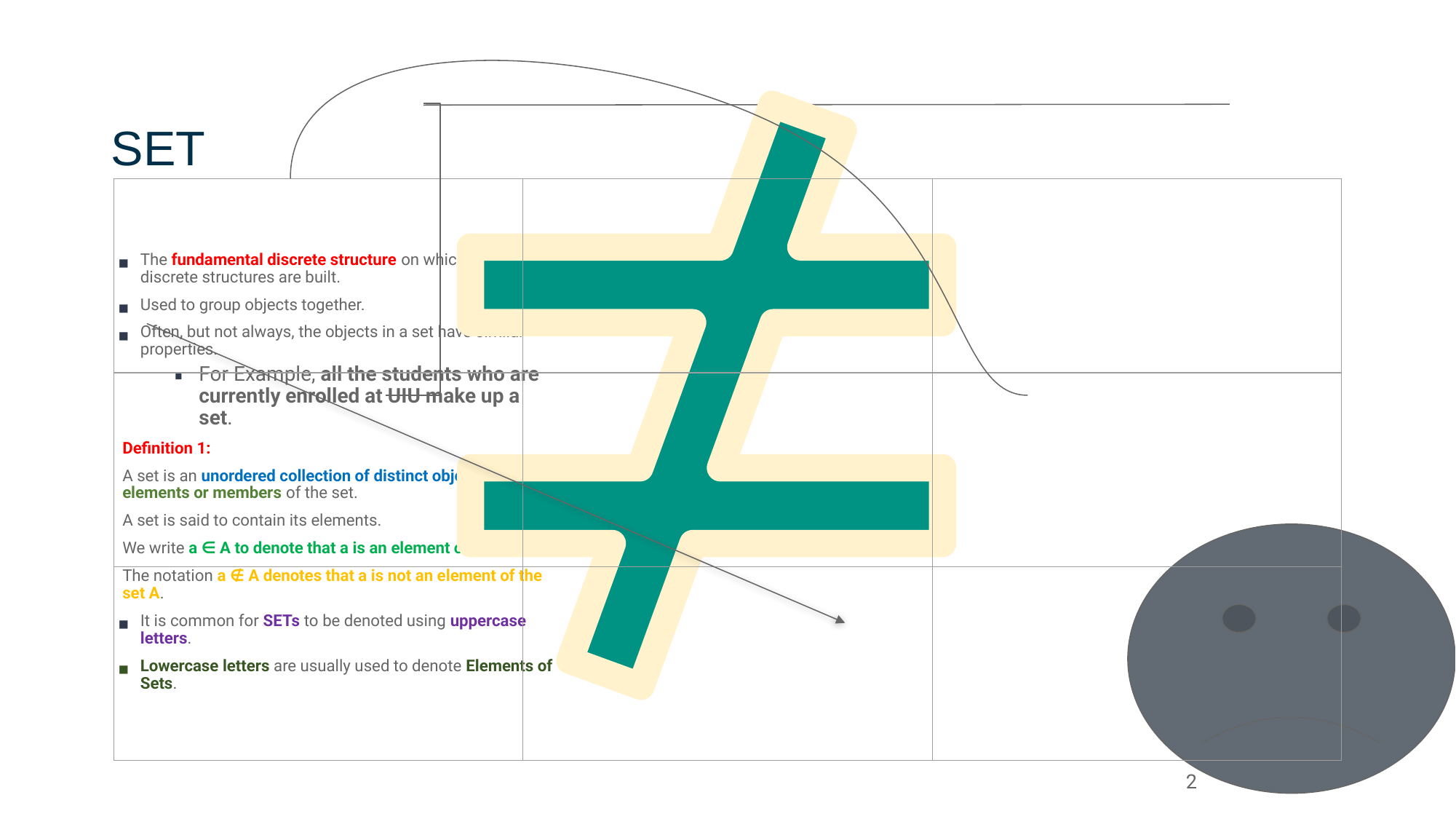

# SET

|  |  |  |
| --- | --- | --- |
|  |  |  |
|  |  |  |
The fundamental discrete structure on which all other discrete structures are built.
Used to group objects together.
Often, but not always, the objects in a set have similar properties.
For Example, all the students who are currently enrolled at UIU make up a set.
Definition 1:
A set is an unordered collection of distinct objects, called elements or members of the set.
A set is said to contain its elements.
We write a ∈ A to denote that a is an element of the set A.
The notation a ∉ A denotes that a is not an element of the set A.
It is common for SETs to be denoted using uppercase letters.
Lowercase letters are usually used to denote Elements of Sets.

2